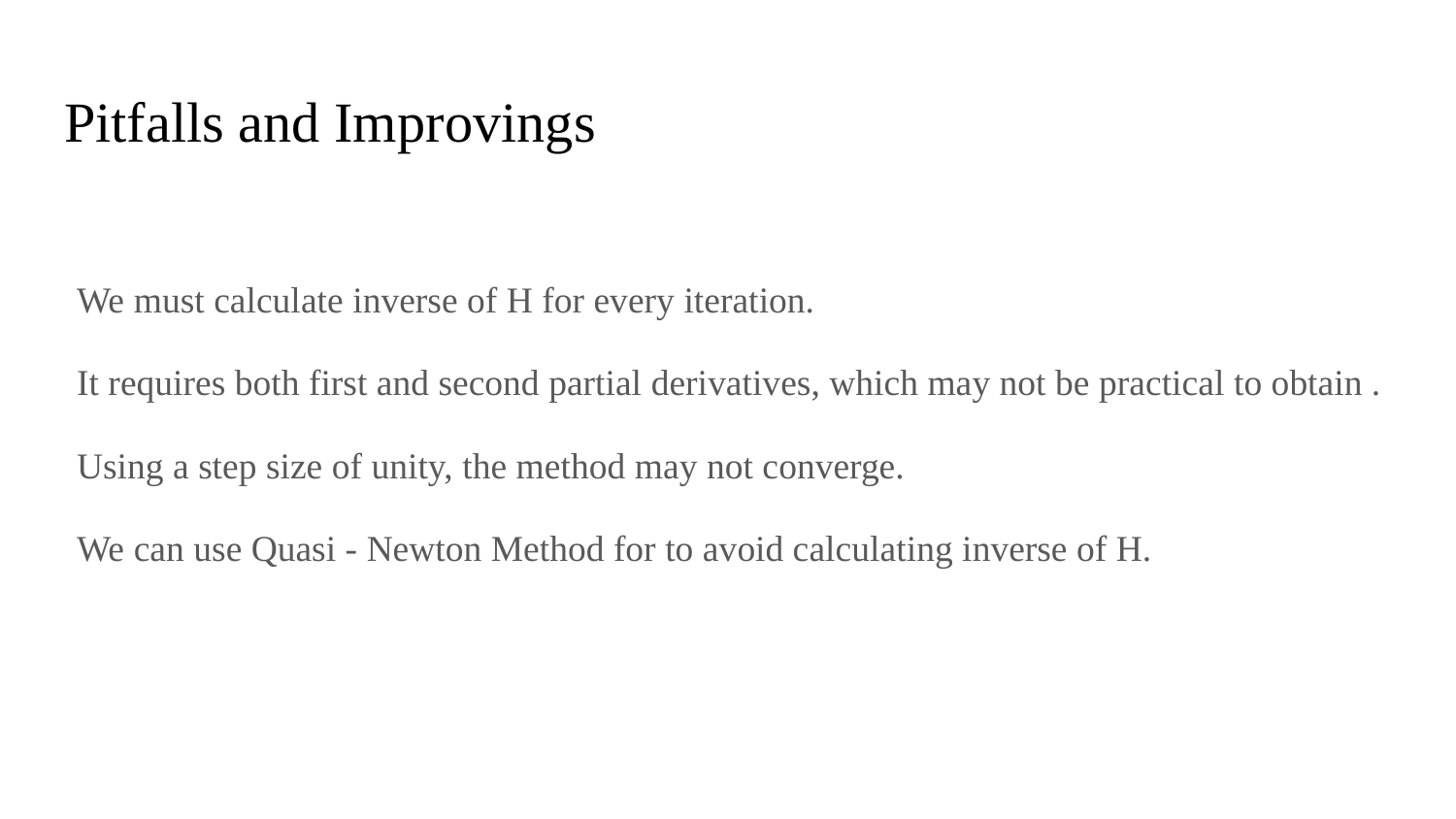

# Pitfalls and Improvings

We must calculate inverse of H for every iteration.
It requires both first and second partial derivatives, which may not be practical to obtain .
Using a step size of unity, the method may not converge.
We can use Quasi - Newton Method for to avoid calculating inverse of H.